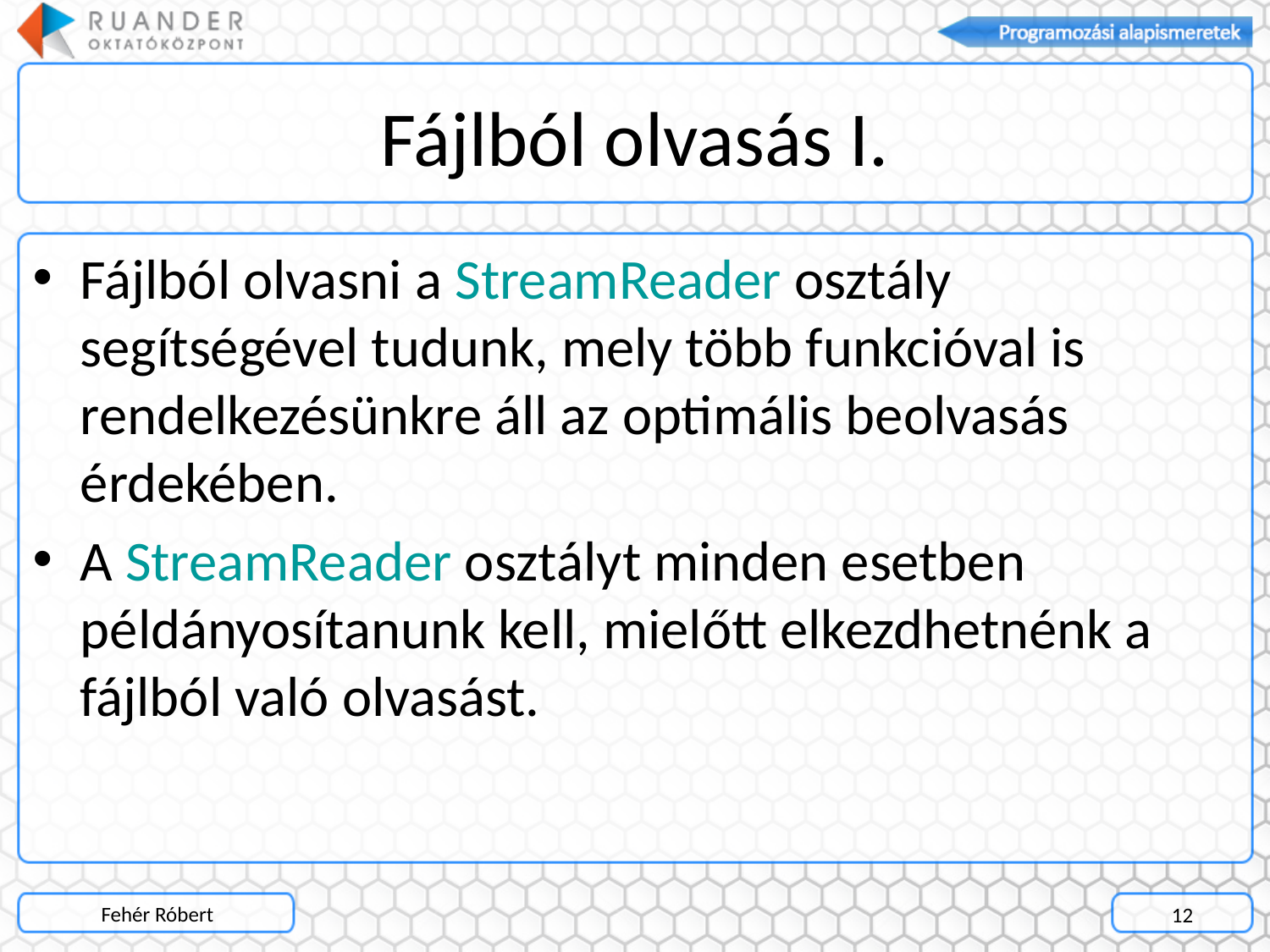

# Fájlból olvasás I.
Fájlból olvasni a StreamReader osztály segítségével tudunk, mely több funkcióval is rendelkezésünkre áll az optimális beolvasás érdekében.
A StreamReader osztályt minden esetben példányosítanunk kell, mielőtt elkezdhetnénk a fájlból való olvasást.

Fehér Róbert
12